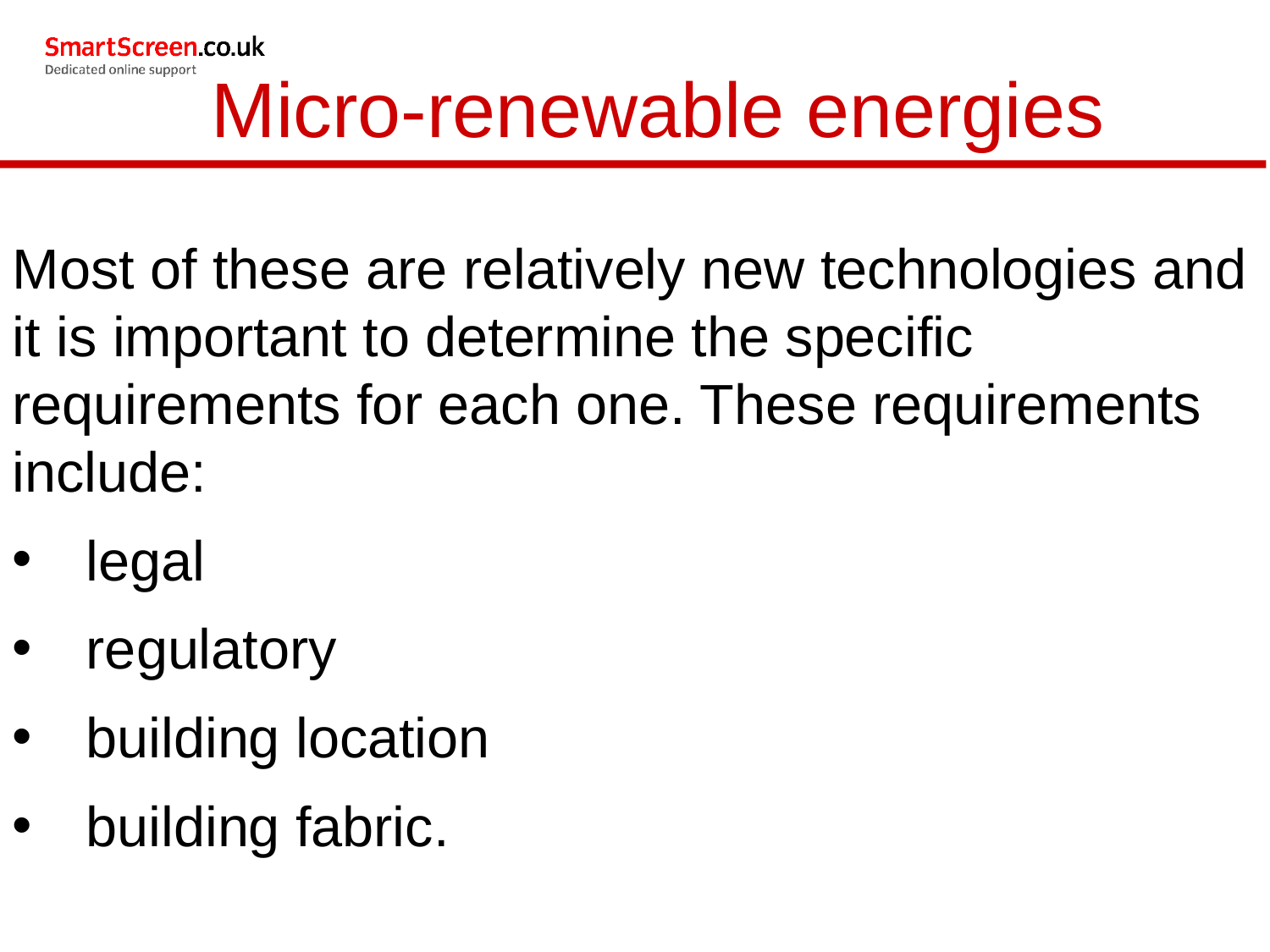

Micro-renewable energies

Most of these are relatively new technologies and it is important to determine the specific requirements for each one. These requirements include:
legal
regulatory
building location
building fabric.